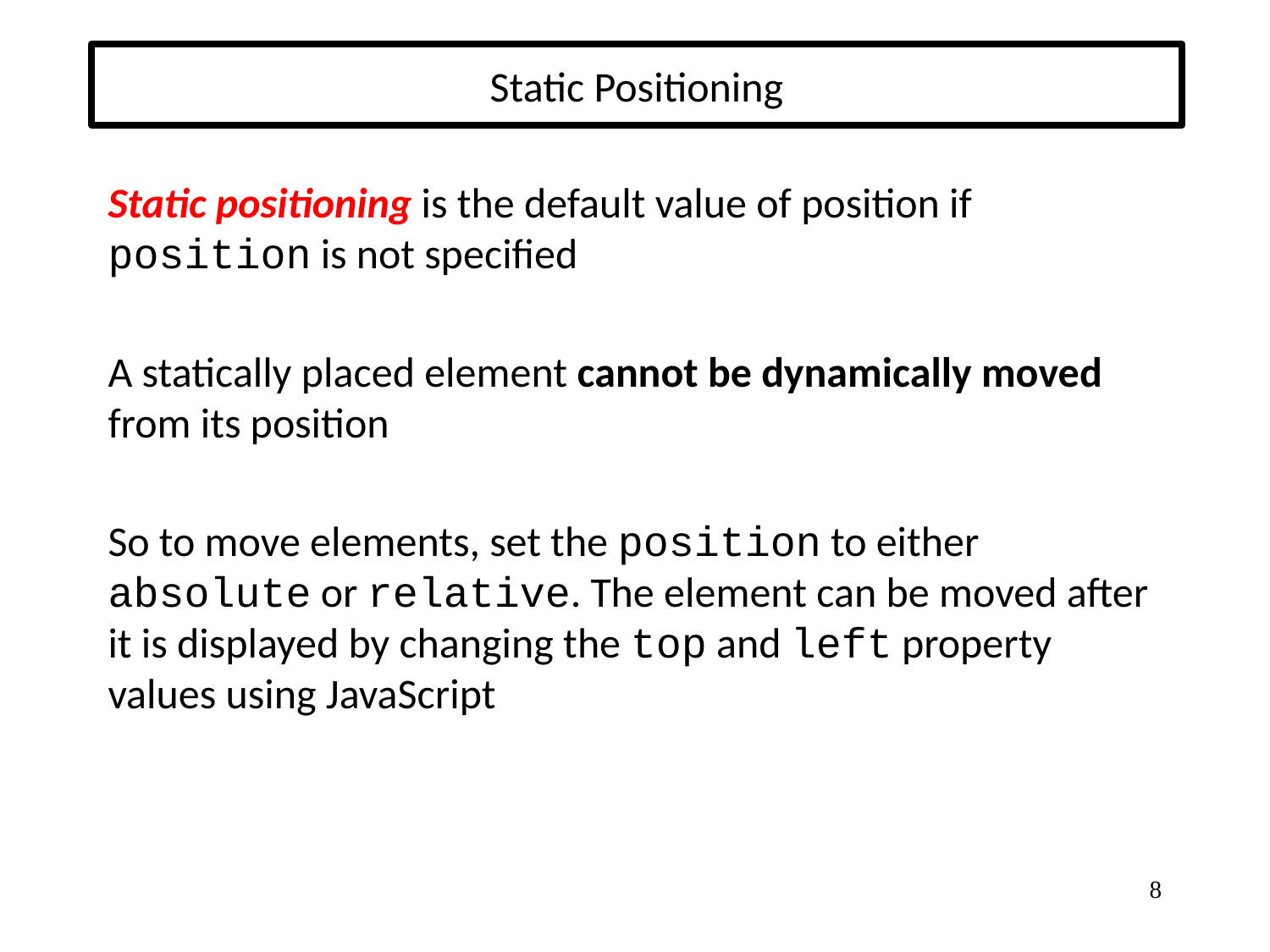

# Static Positioning
Static positioning is the default value of position if position is not specified

A statically placed element cannot be dynamically moved from its position

So to move elements, set the position to either absolute or relative. The element can be moved after it is displayed by changing the top and left property values using JavaScript

8